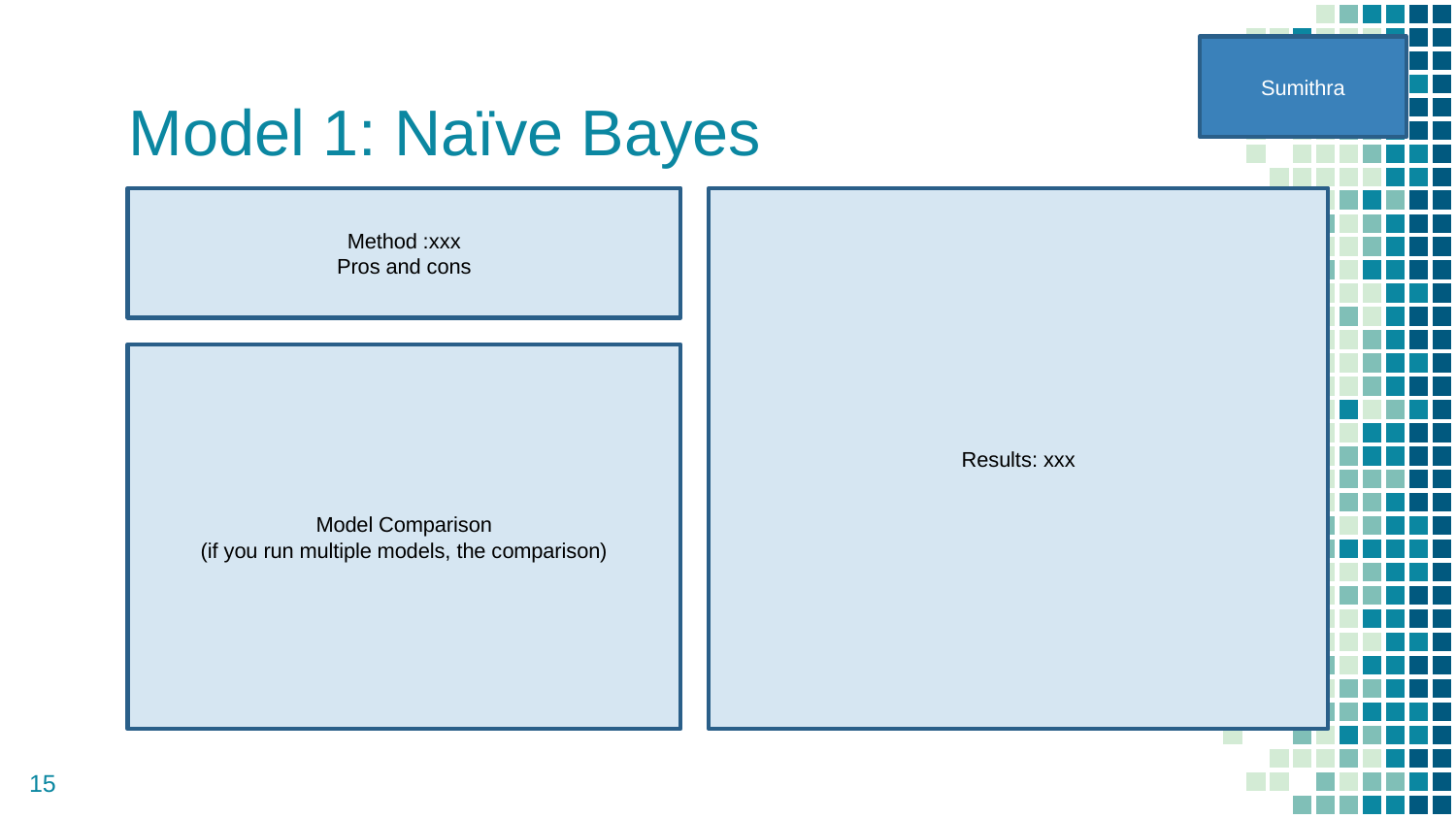

Sumithra
# Model 1: Naïve Bayes
Method :xxx
Pros and cons
Results: xxx
Model Comparison
(if you run multiple models, the comparison)
15